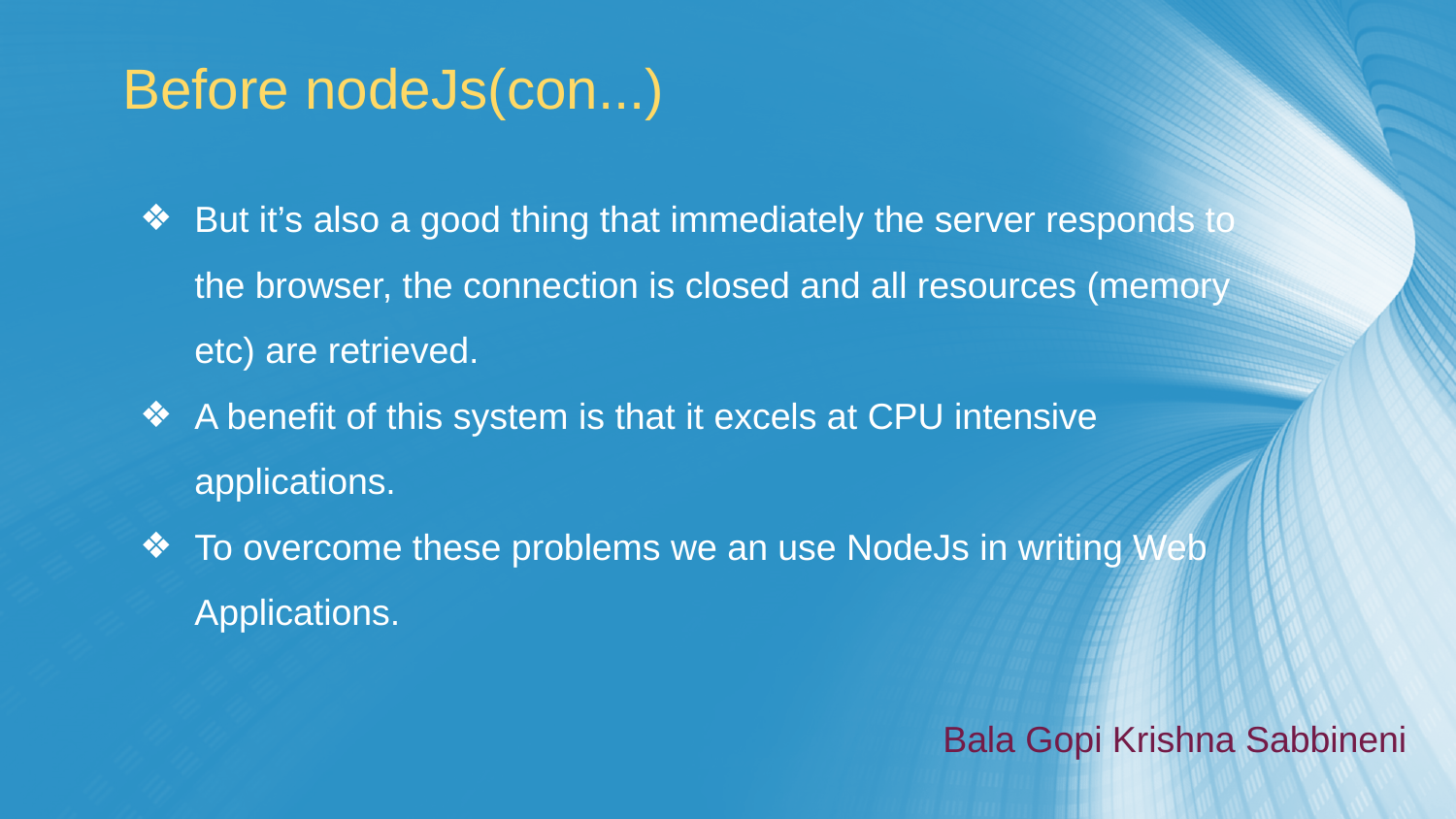

Before nodeJs(con...)
But it’s also a good thing that immediately the server responds to the browser, the connection is closed and all resources (memory etc) are retrieved.
A benefit of this system is that it excels at CPU intensive applications.
To overcome these problems we an use NodeJs in writing Web Applications.
Bala Gopi Krishna Sabbineni